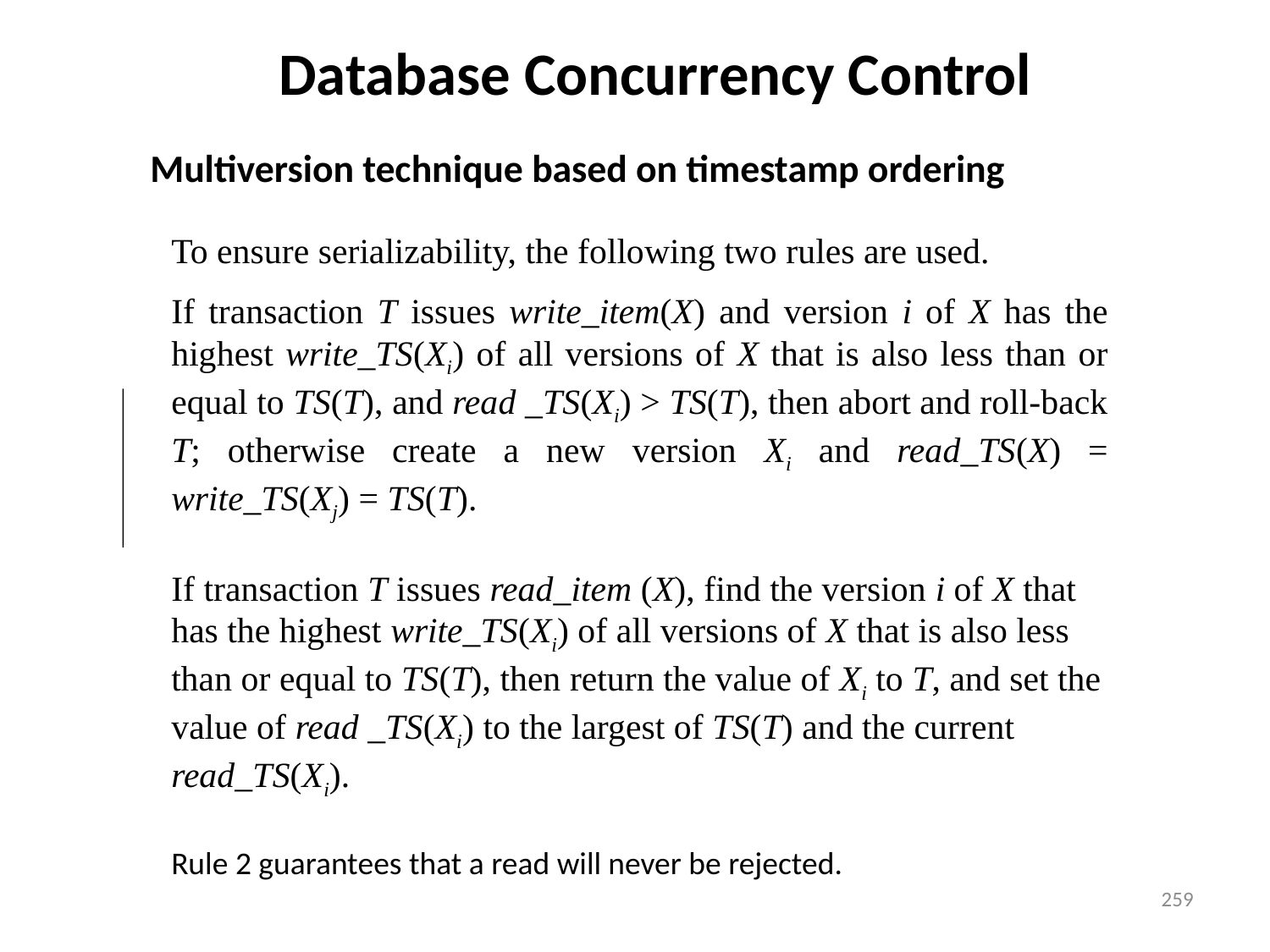

# Database Concurrency Control
Multiversion technique based on timestamp ordering

To ensure serializability, the following two rules are used.
If transaction T issues write_item(X) and version i of X has the highest write_TS(Xi) of all versions of X that is also less than or equal to TS(T), and read _TS(Xi) > TS(T), then abort and roll-back T; otherwise create a new version Xi and read_TS(X) = write_TS(Xj) = TS(T).

If transaction T issues read_item (X), find the version i of X that has the highest write_TS(Xi) of all versions of X that is also less than or equal to TS(T), then return the value of Xi to T, and set the value of read _TS(Xi) to the largest of TS(T) and the current read_TS(Xi).

Rule 2 guarantees that a read will never be rejected.

259